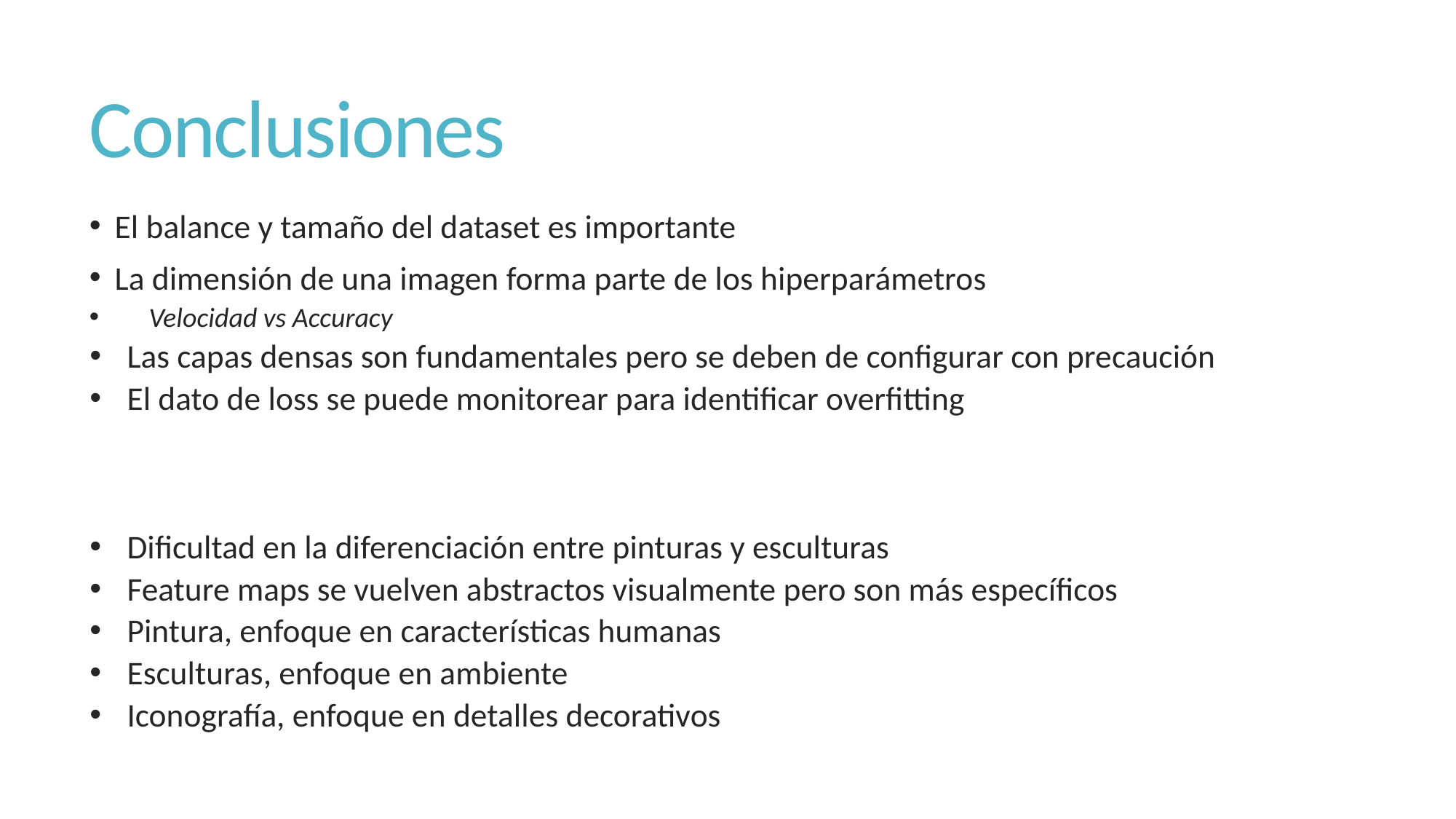

# Conclusiones
  El balance y tamaño del dataset es importante
  La dimensión de una imagen forma parte de los hiperparámetros
Velocidad vs Accuracy
Las capas densas son fundamentales pero se deben de configurar con precaución
El dato de loss se puede monitorear para identificar overfitting

Dificultad en la diferenciación entre pinturas y esculturas
Feature maps se vuelven abstractos visualmente pero son más específicos
Pintura, enfoque en características humanas
Esculturas, enfoque en ambiente
Iconografía, enfoque en detalles decorativos